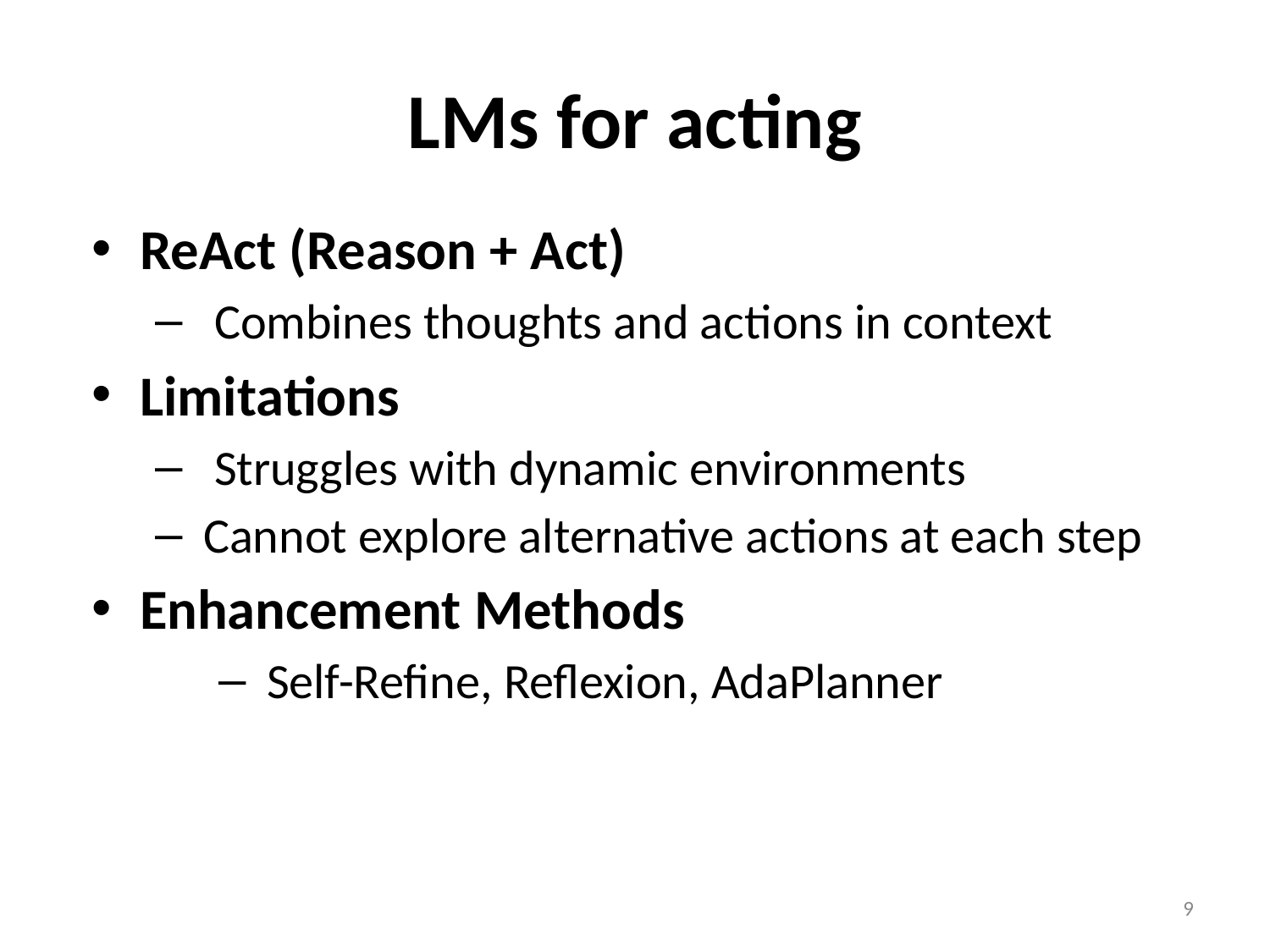

# LMs for acting
ReAct (Reason + Act)
 Combines thoughts and actions in context
Limitations
 Struggles with dynamic environments
Cannot explore alternative actions at each step
Enhancement Methods
Self-Refine, Reflexion, AdaPlanner
9